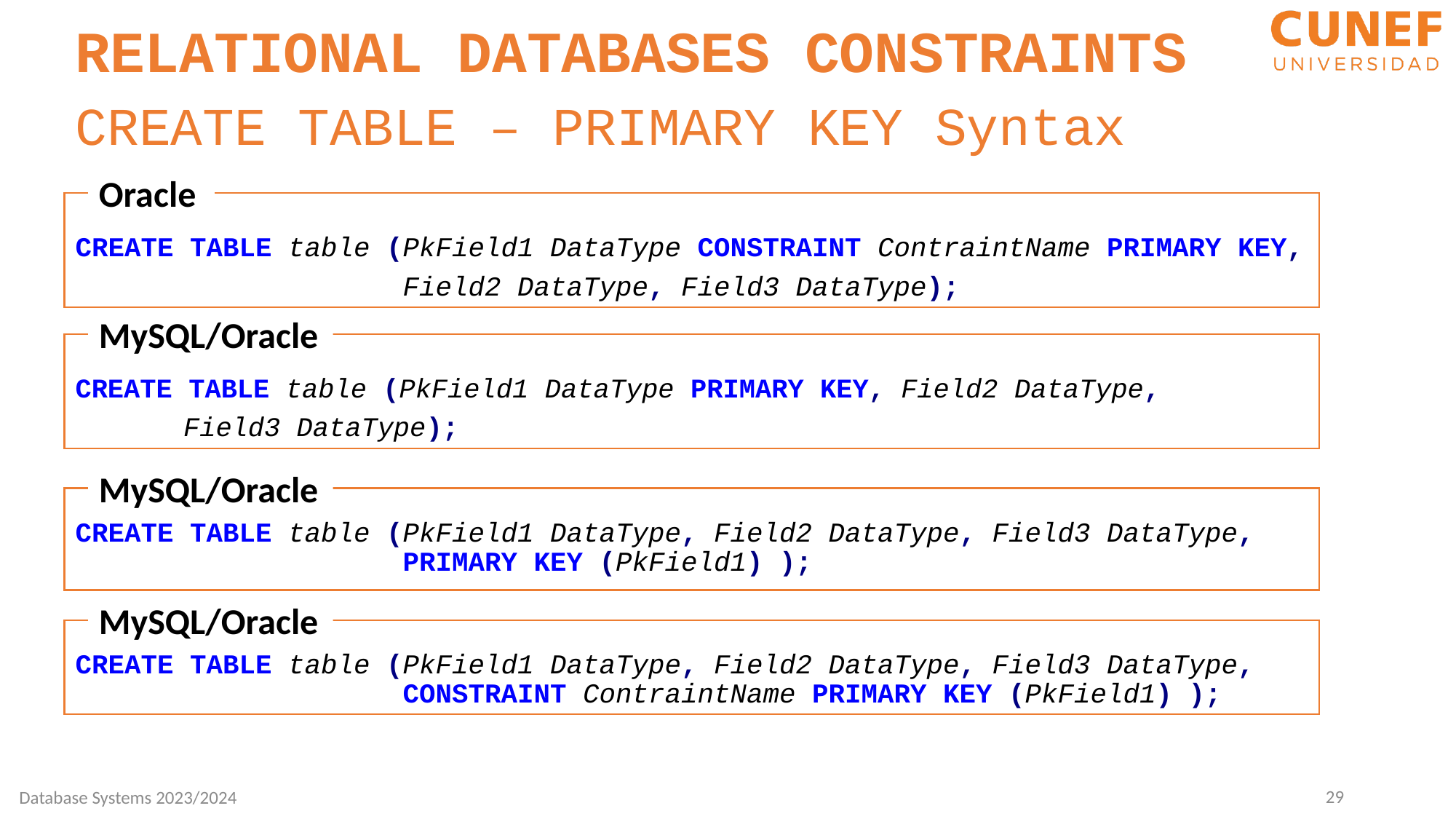

RELATIONAL DATABASES CONSTRAINTS
CREATE TABLE – PRIMARY KEY Syntax
Oracle
CREATE TABLE table (PkField1 DataType CONSTRAINT ContraintName PRIMARY KEY, 			Field2 DataType, Field3 DataType);
MySQL/Oracle
CREATE TABLE table (PkField1 DataType PRIMARY KEY, Field2 DataType,
			Field3 DataType);
MySQL/Oracle
CREATE TABLE table (PkField1 DataType, Field2 DataType, Field3 DataType,
                    PRIMARY KEY (PkField1) );
MySQL/Oracle
CREATE TABLE table (PkField1 DataType, Field2 DataType, Field3 DataType,
			CONSTRAINT ContraintName PRIMARY KEY (PkField1) );
29
Database Systems 2023/2024